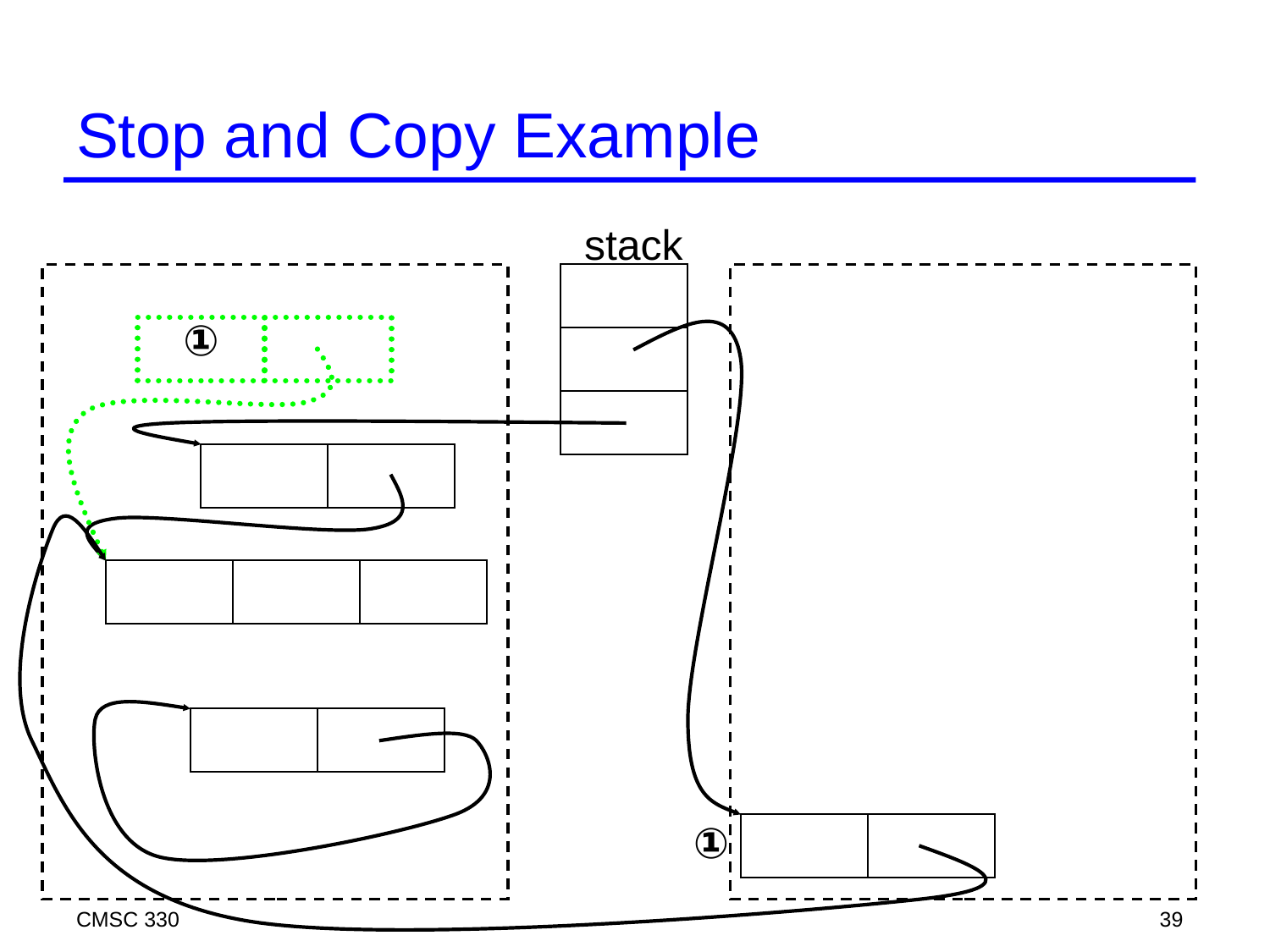

# Stop and Copy Example
stack

①

①

CMSC 330
39